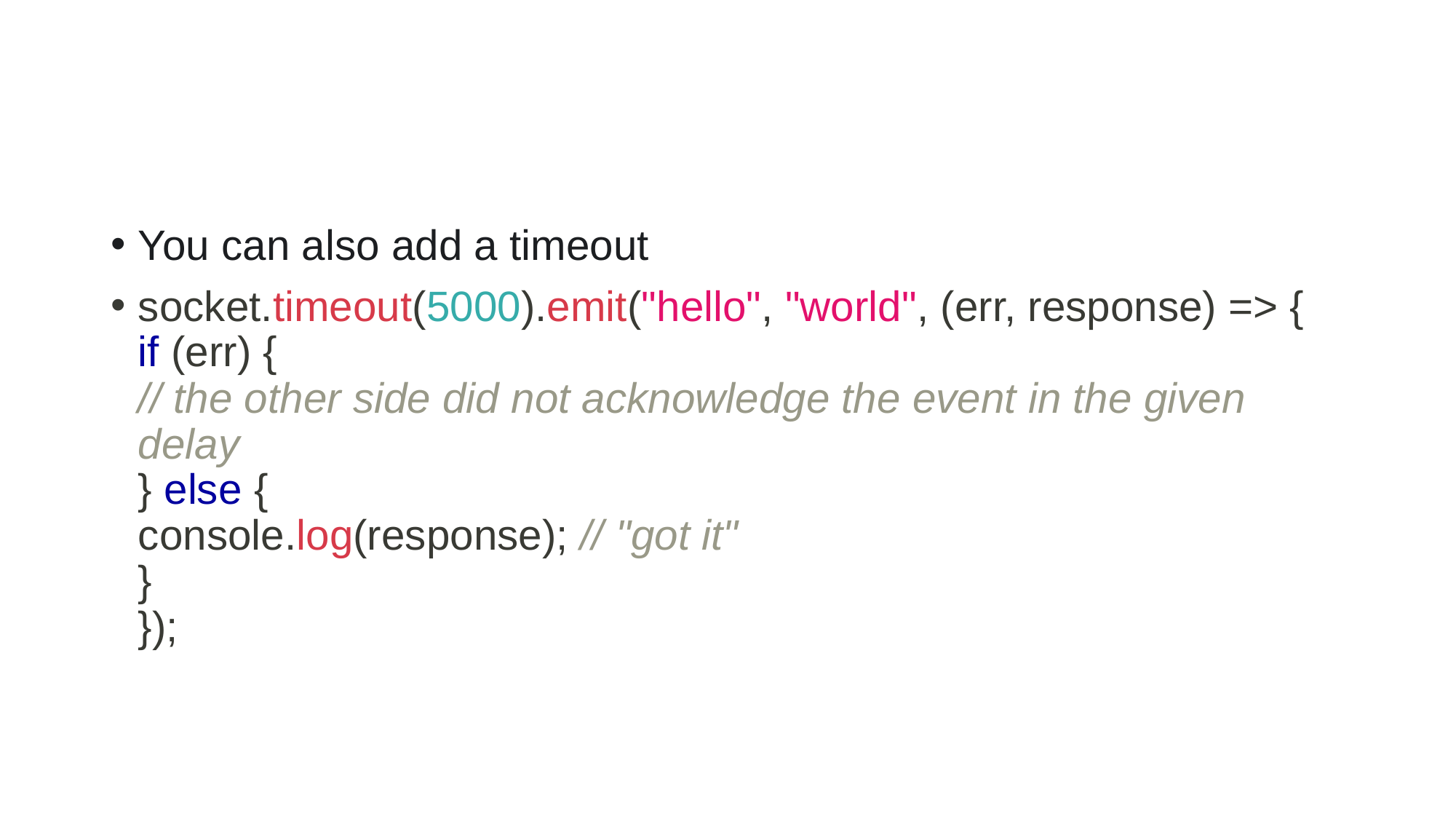

#
You can also add a timeout
socket.timeout(5000).emit("hello", "world", (err, response) => {
if (err) {
// the other side did not acknowledge the event in the given delay
} else {
console.log(response); // "got it"
}
});